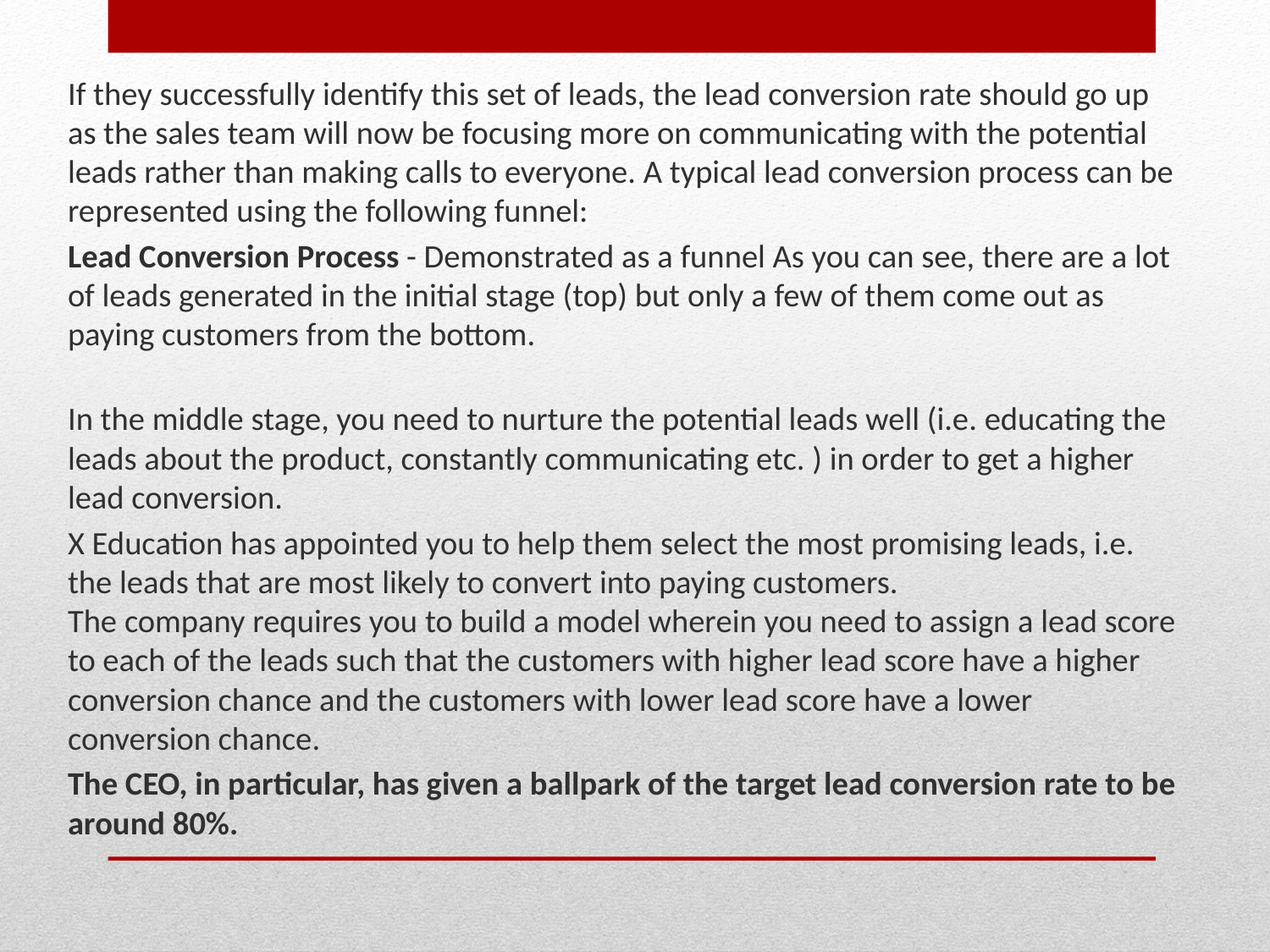

If they successfully identify this set of leads, the lead conversion rate should go up as the sales team will now be focusing more on communicating with the potential leads rather than making calls to everyone. A typical lead conversion process can be represented using the following funnel:
Lead Conversion Process - Demonstrated as a funnel As you can see, there are a lot of leads generated in the initial stage (top) but only a few of them come out as paying customers from the bottom.
In the middle stage, you need to nurture the potential leads well (i.e. educating the leads about the product, constantly communicating etc. ) in order to get a higher lead conversion.
X Education has appointed you to help them select the most promising leads, i.e. the leads that are most likely to convert into paying customers.
The company requires you to build a model wherein you need to assign a lead score to each of the leads such that the customers with higher lead score have a higher conversion chance and the customers with lower lead score have a lower conversion chance.
The CEO, in particular, has given a ballpark of the target lead conversion rate to be around 80%.